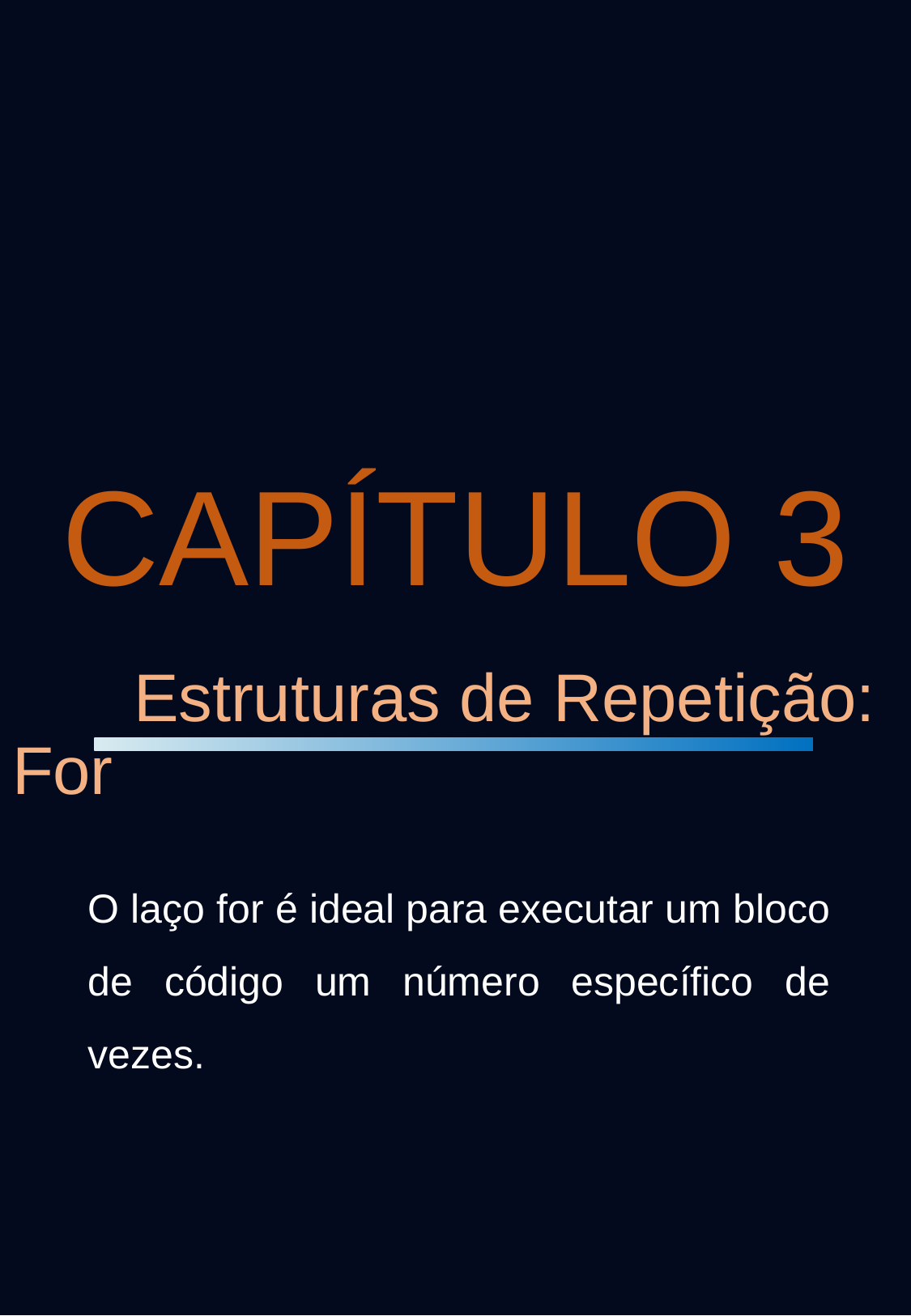

CAPÍTULO 3

	Estruturas de Repetição: For

O laço for é ideal para executar um bloco de código um número específico de vezes.
JAVA PARA BRUXOS
7